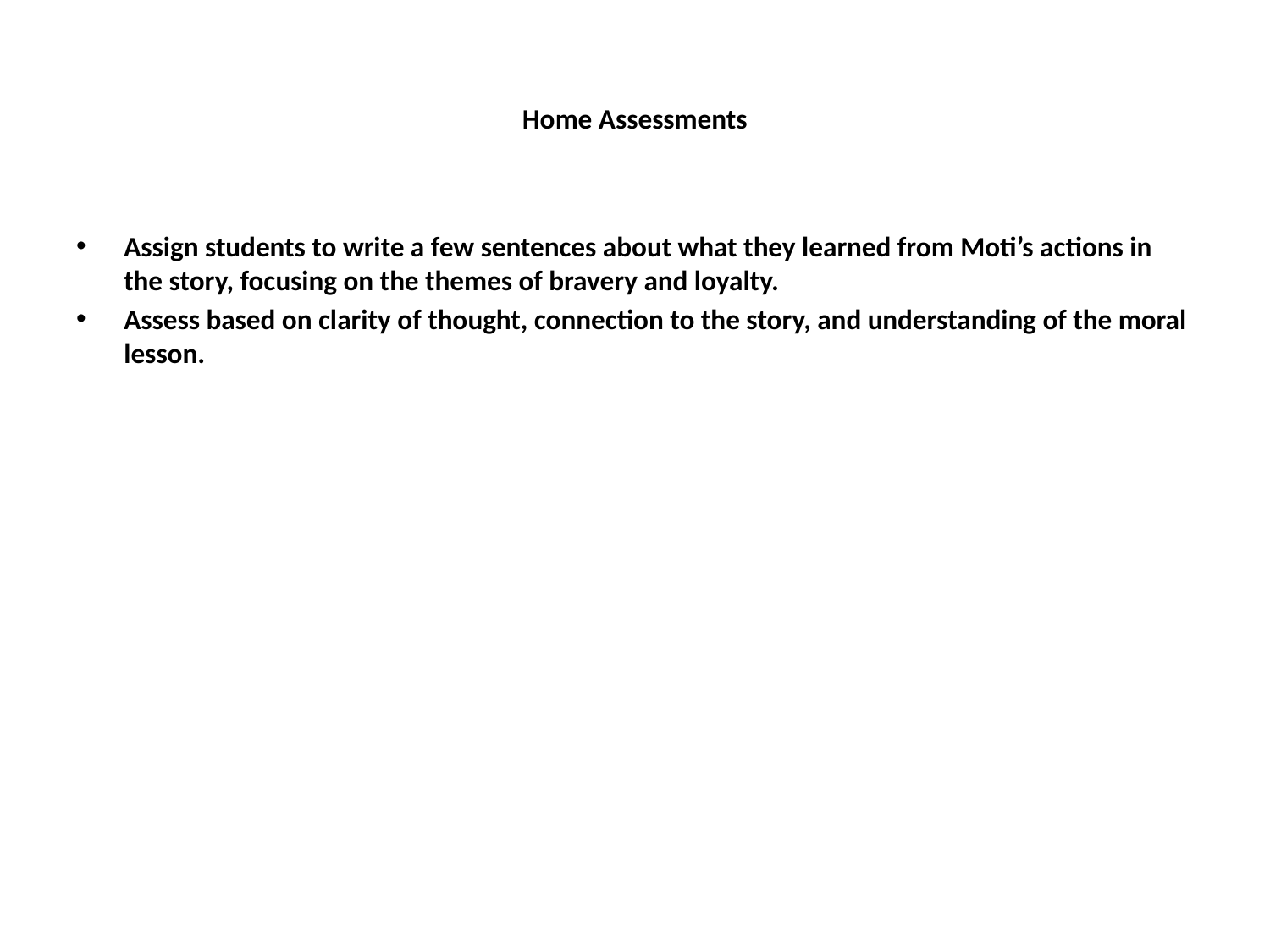

# Home Assessments
Assign students to write a few sentences about what they learned from Moti’s actions in the story, focusing on the themes of bravery and loyalty.
Assess based on clarity of thought, connection to the story, and understanding of the moral lesson.